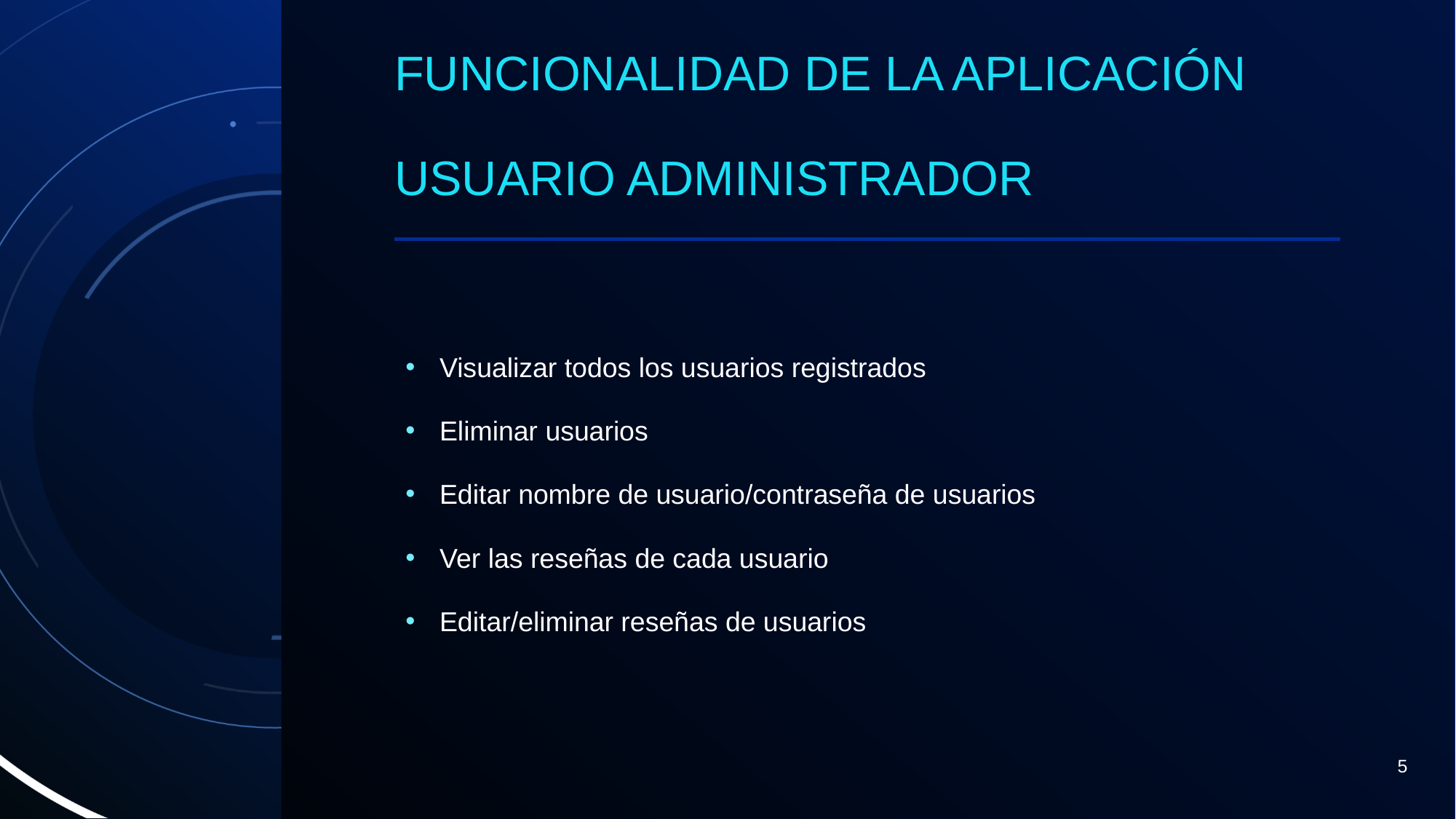

# Funcionalidad de la aplicación Usuario Administrador
Visualizar todos los usuarios registrados
Eliminar usuarios
Editar nombre de usuario/contraseña de usuarios
Ver las reseñas de cada usuario
Editar/eliminar reseñas de usuarios
5